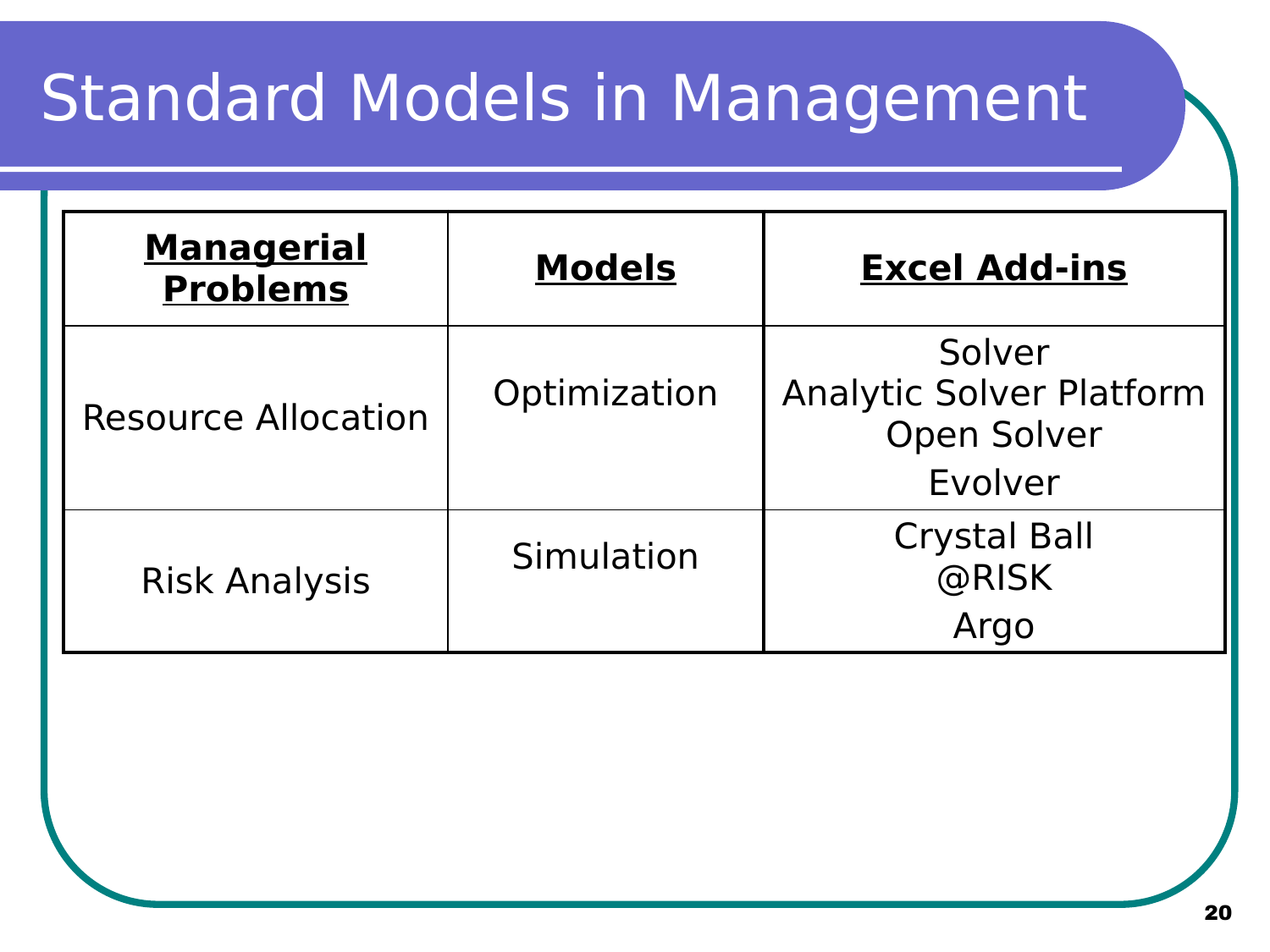

# Standard Models in Management

| Managerial Problems | Models | Excel Add-ins |
| --- | --- | --- |
| Resource Allocation | Optimization | Solver Analytic Solver Platform Open Solver Evolver |
| Risk Analysis | Simulation | Crystal Ball @RISK Argo |
20